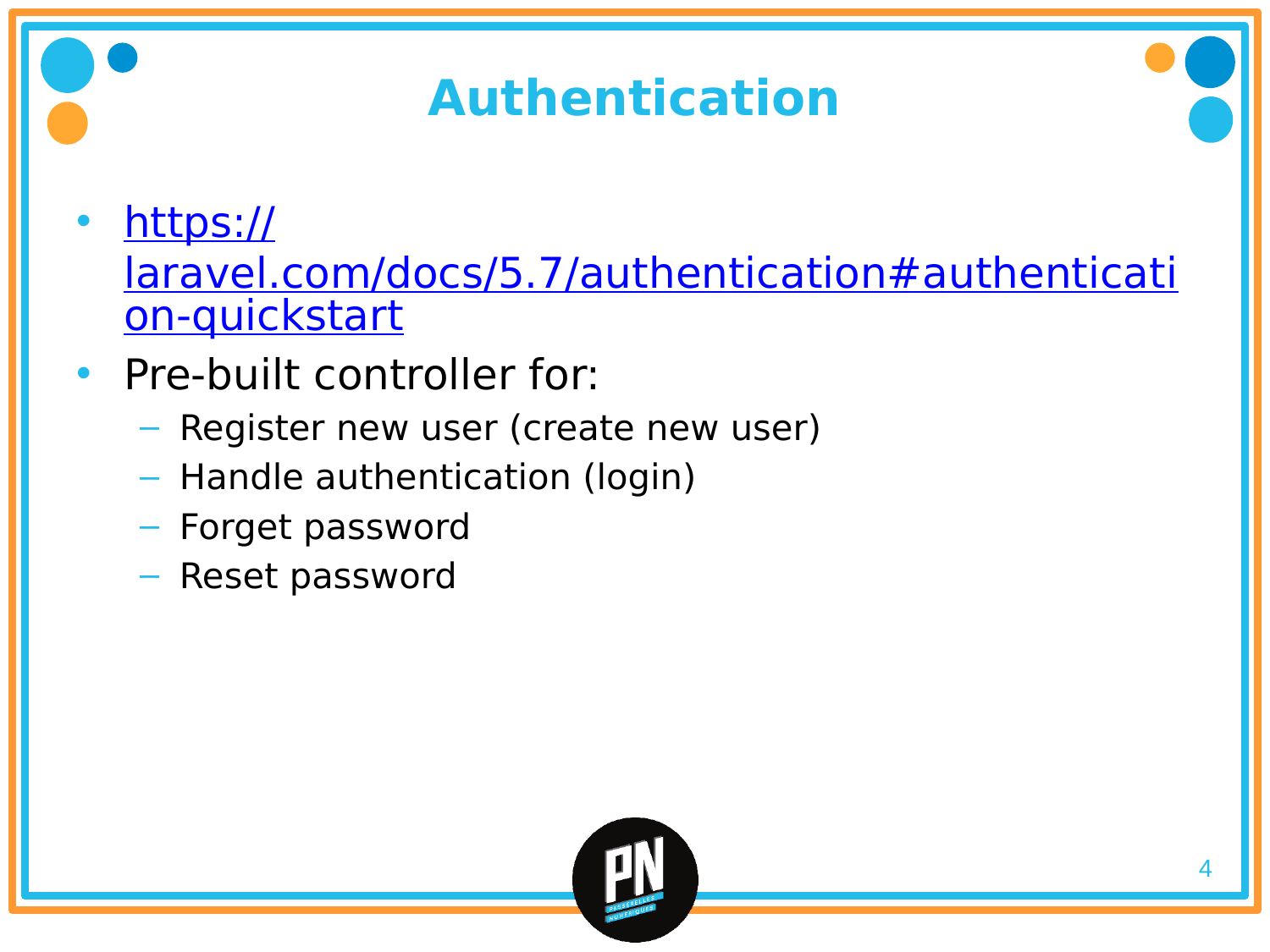

# Authentication
https://laravel.com/docs/5.7/authentication#authentication-quickstart
Pre-built controller for:
Register new user (create new user)
Handle authentication (login)
Forget password
Reset password